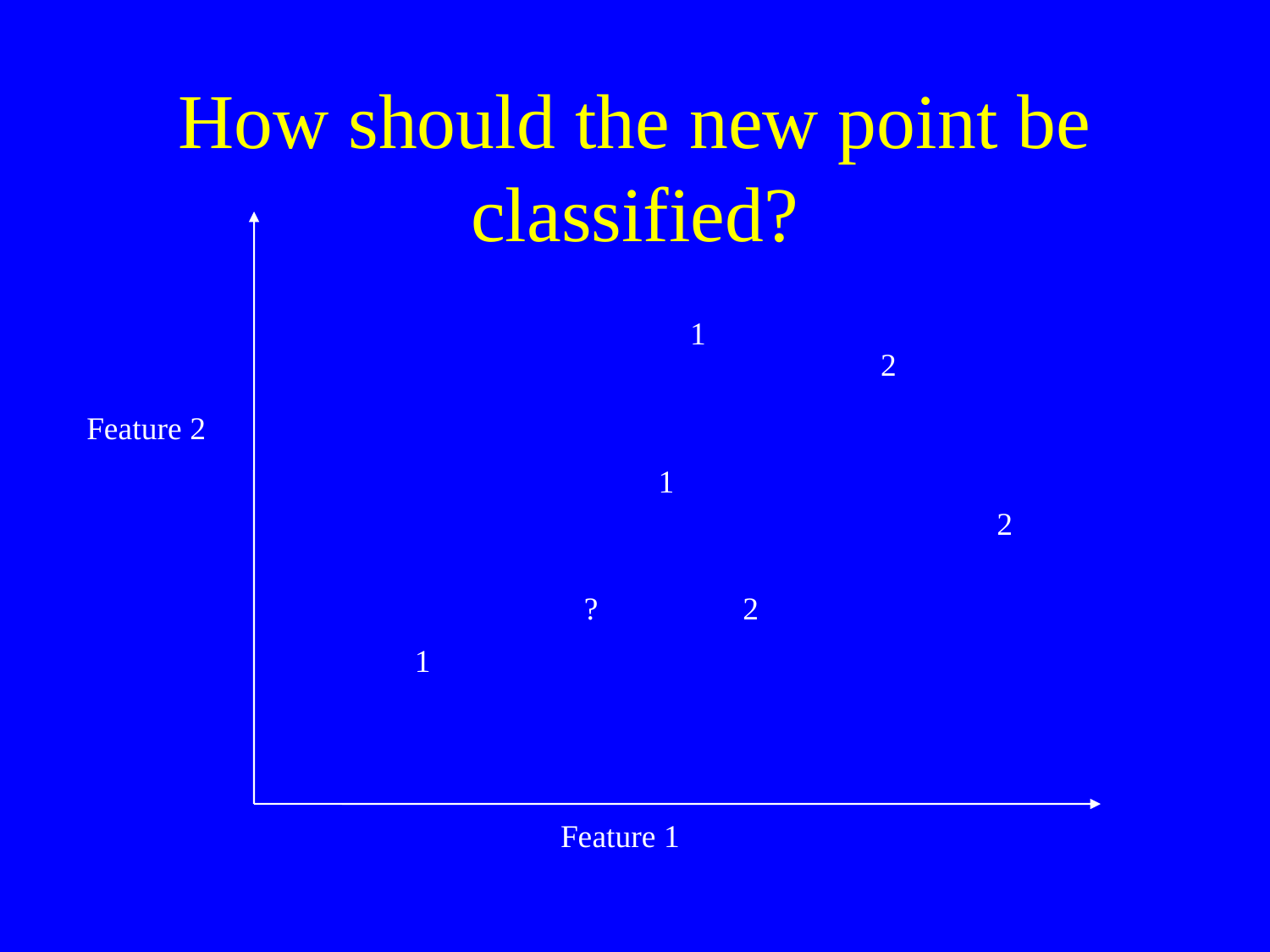

# How should the new point be classified?

1
2
Feature 2
1
2
?
2
1

Feature 1